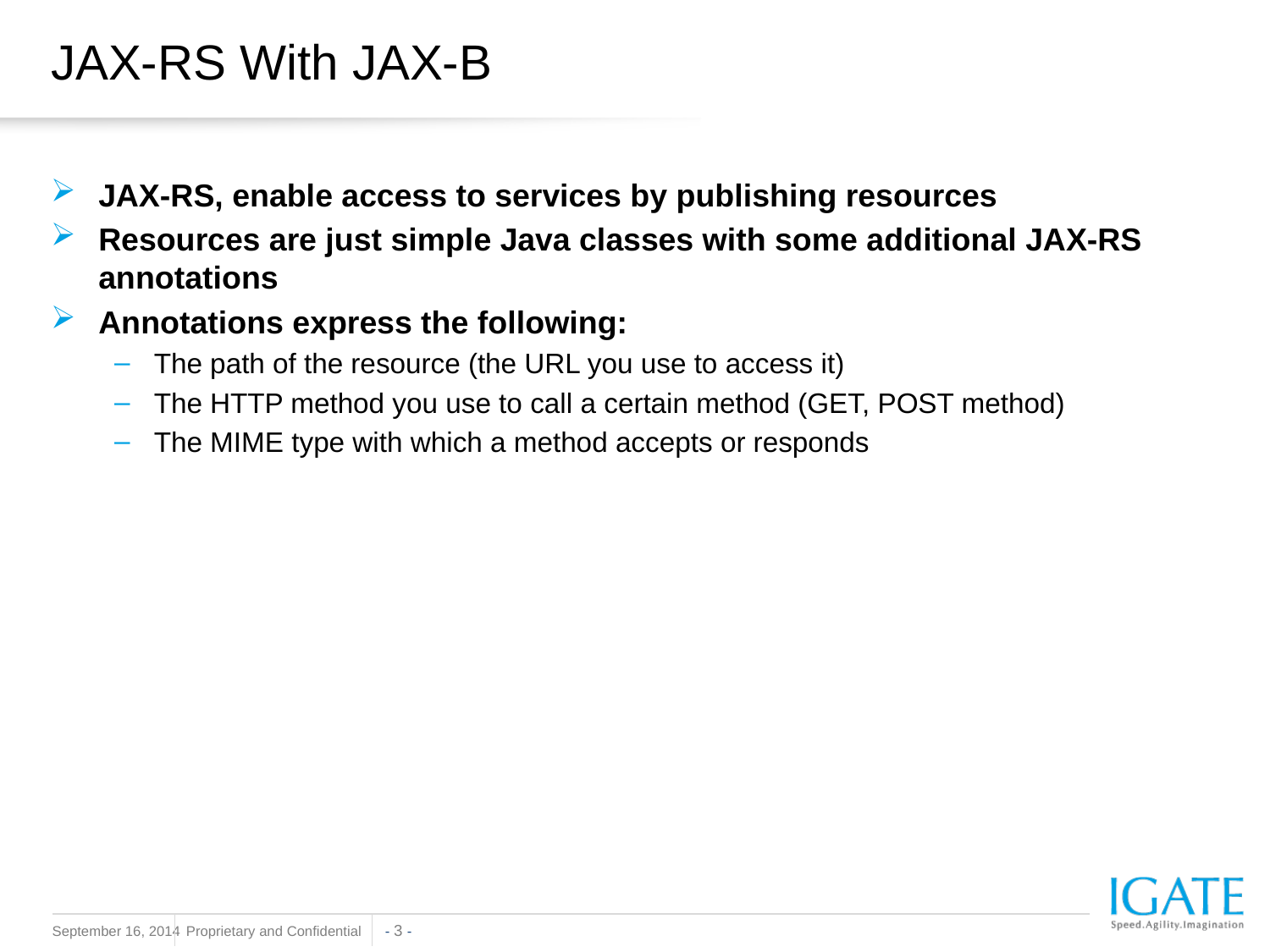

# JAX-RS With JAX-B
JAX-RS, enable access to services by publishing resources
Resources are just simple Java classes with some additional JAX-RS annotations
Annotations express the following:
The path of the resource (the URL you use to access it)
The HTTP method you use to call a certain method (GET, POST method)
The MIME type with which a method accepts or responds